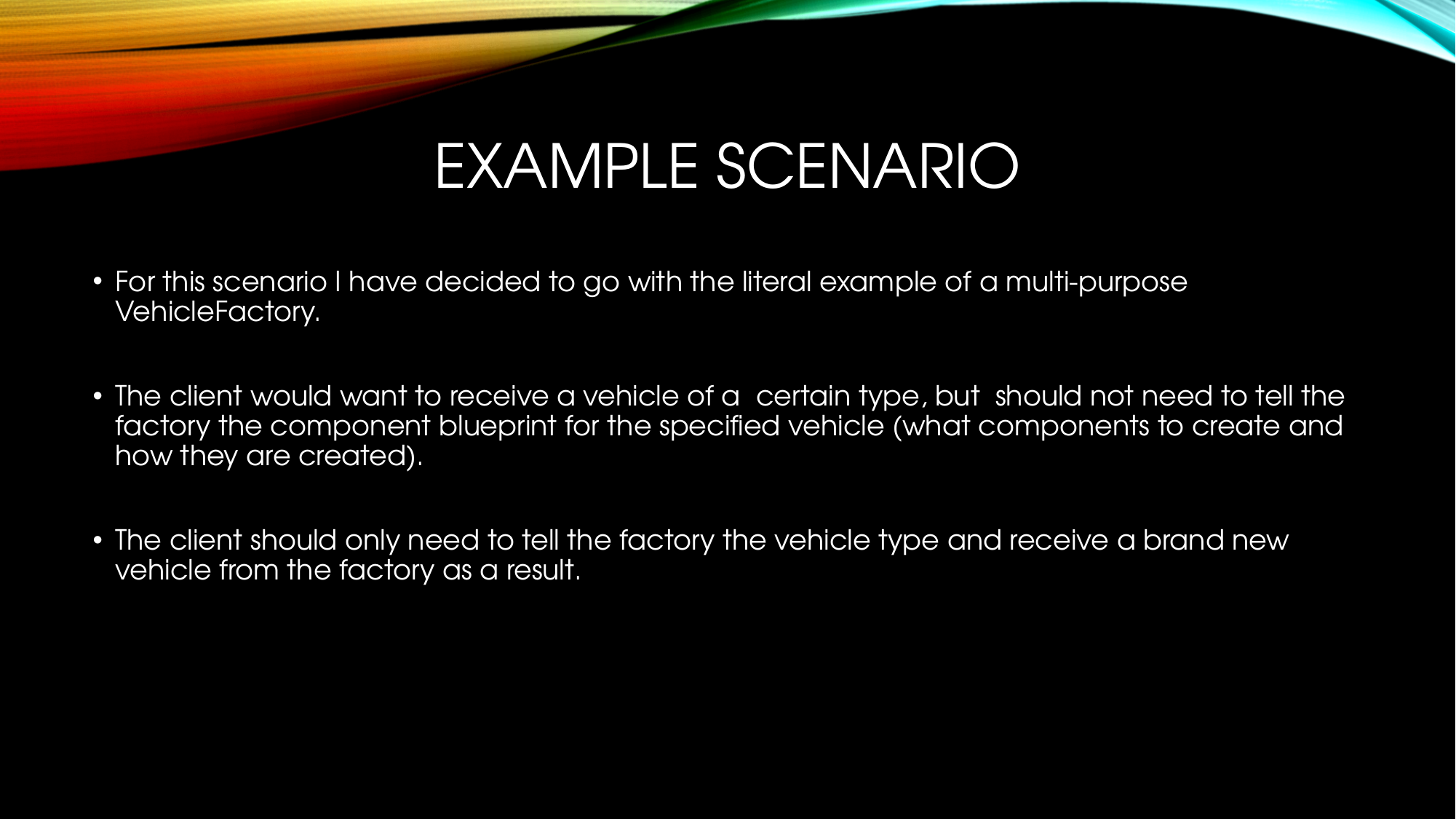

# Example Scenario
For this scenario I have decided to go with the literal example of a multi-purpose VehicleFactory.

The client would want to receive a vehicle of a  certain type, but  should not need to tell the factory the component blueprint for the specified vehicle (what components to create and how they are created).

The client should only need to tell the factory the vehicle type and receive a brand new vehicle from the factory as a result.